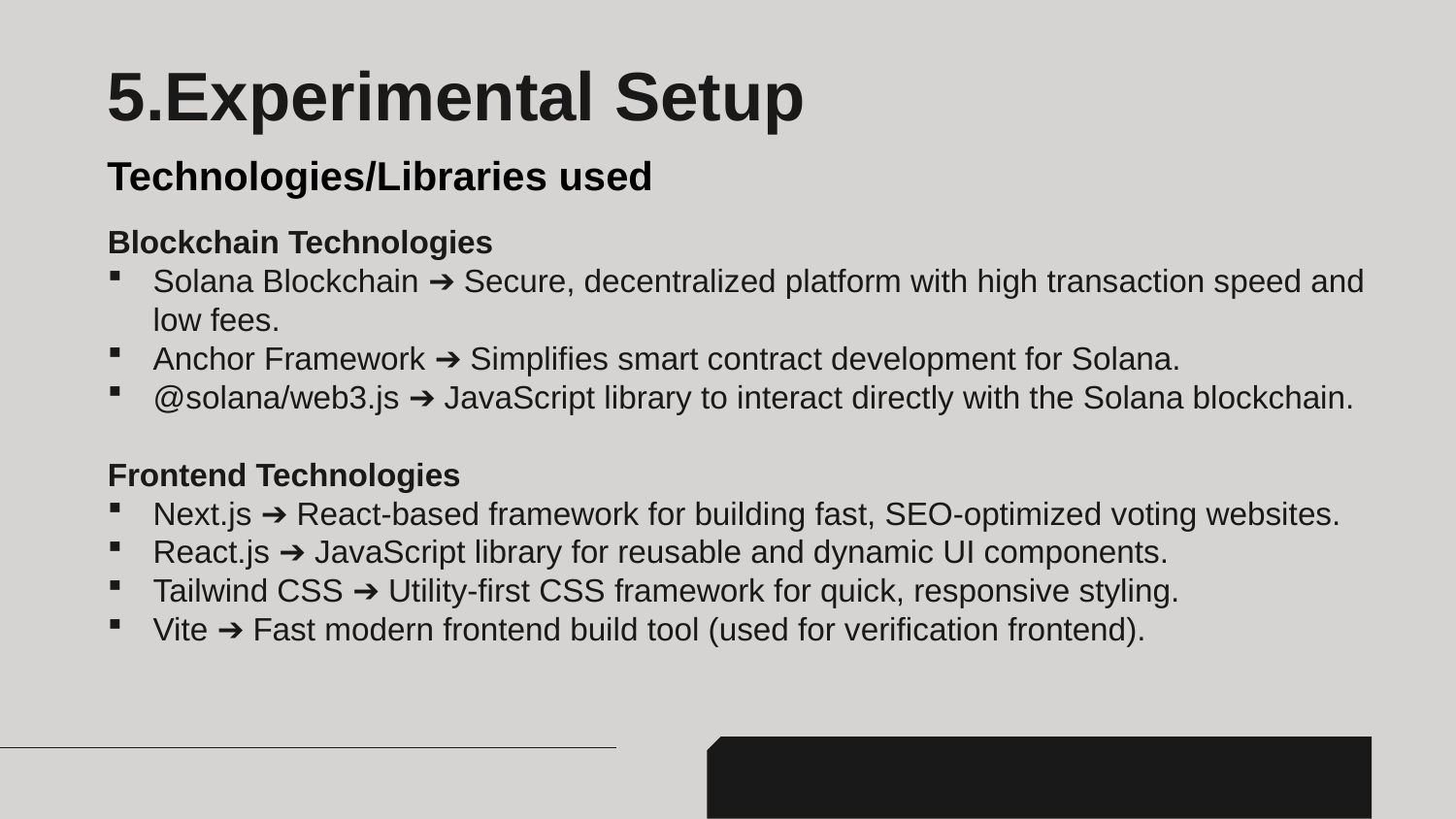

5.Experimental Setup
Technologies/Libraries used
Blockchain Technologies
Solana Blockchain ➔ Secure, decentralized platform with high transaction speed and low fees.
Anchor Framework ➔ Simplifies smart contract development for Solana.
@solana/web3.js ➔ JavaScript library to interact directly with the Solana blockchain.

Frontend Technologies
Next.js ➔ React-based framework for building fast, SEO-optimized voting websites.
React.js ➔ JavaScript library for reusable and dynamic UI components.
Tailwind CSS ➔ Utility-first CSS framework for quick, responsive styling.
Vite ➔ Fast modern frontend build tool (used for verification frontend).